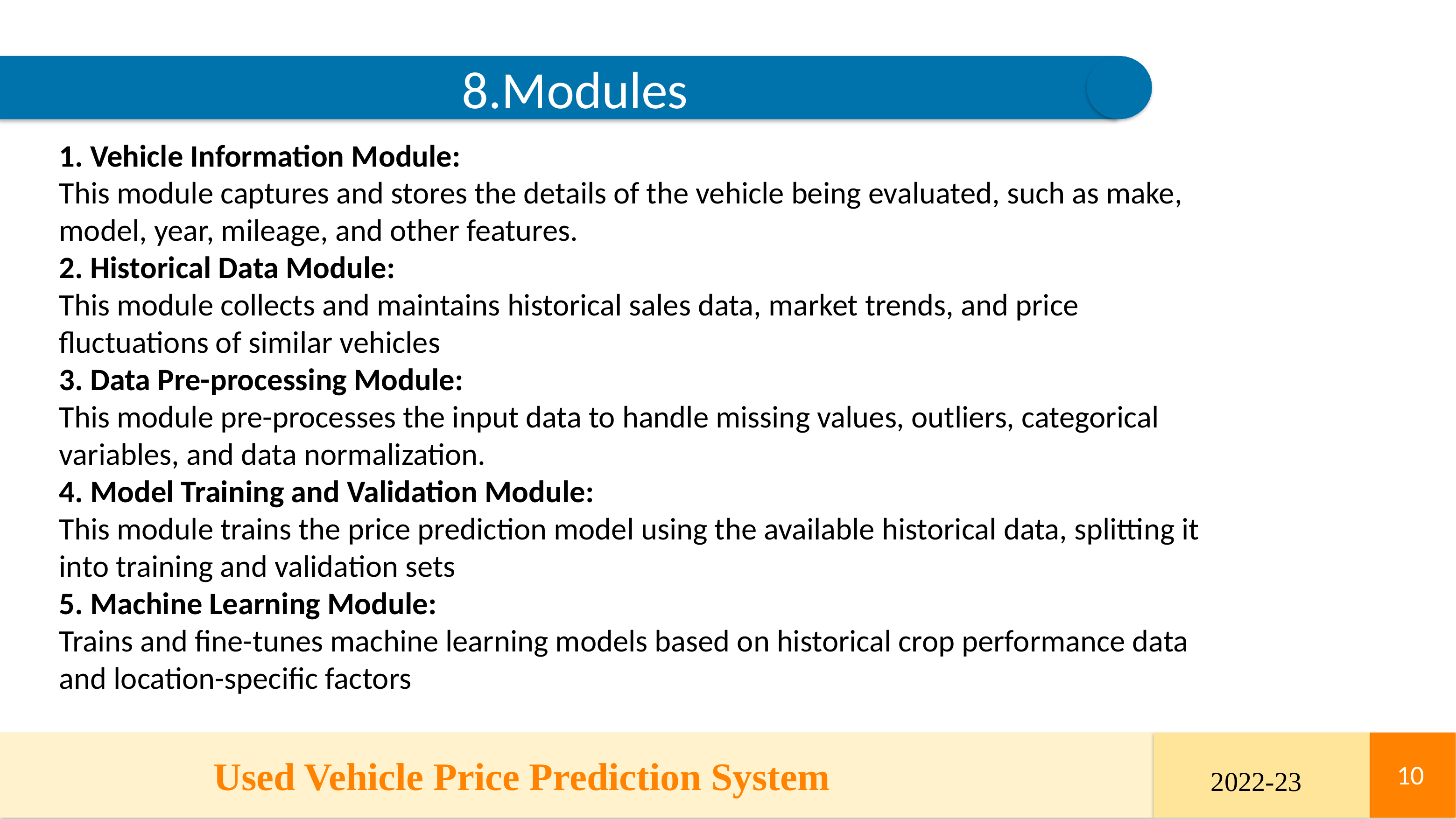

8.Modules

1. Vehicle Information Module:
This module captures and stores the details of the vehicle being evaluated, such as make, model, year, mileage, and other features.
2. Historical Data Module:
This module collects and maintains historical sales data, market trends, and price fluctuations of similar vehicles
3. Data Pre-processing Module:
This module pre-processes the input data to handle missing values, outliers, categorical variables, and data normalization.
4. Model Training and Validation Module:
This module trains the price prediction model using the available historical data, splitting it into training and validation sets
5. Machine Learning Module:
Trains and fine-tunes machine learning models based on historical crop performance data and location-specific factors

 Used Vehicle Price Prediction System
11
10
2022-23